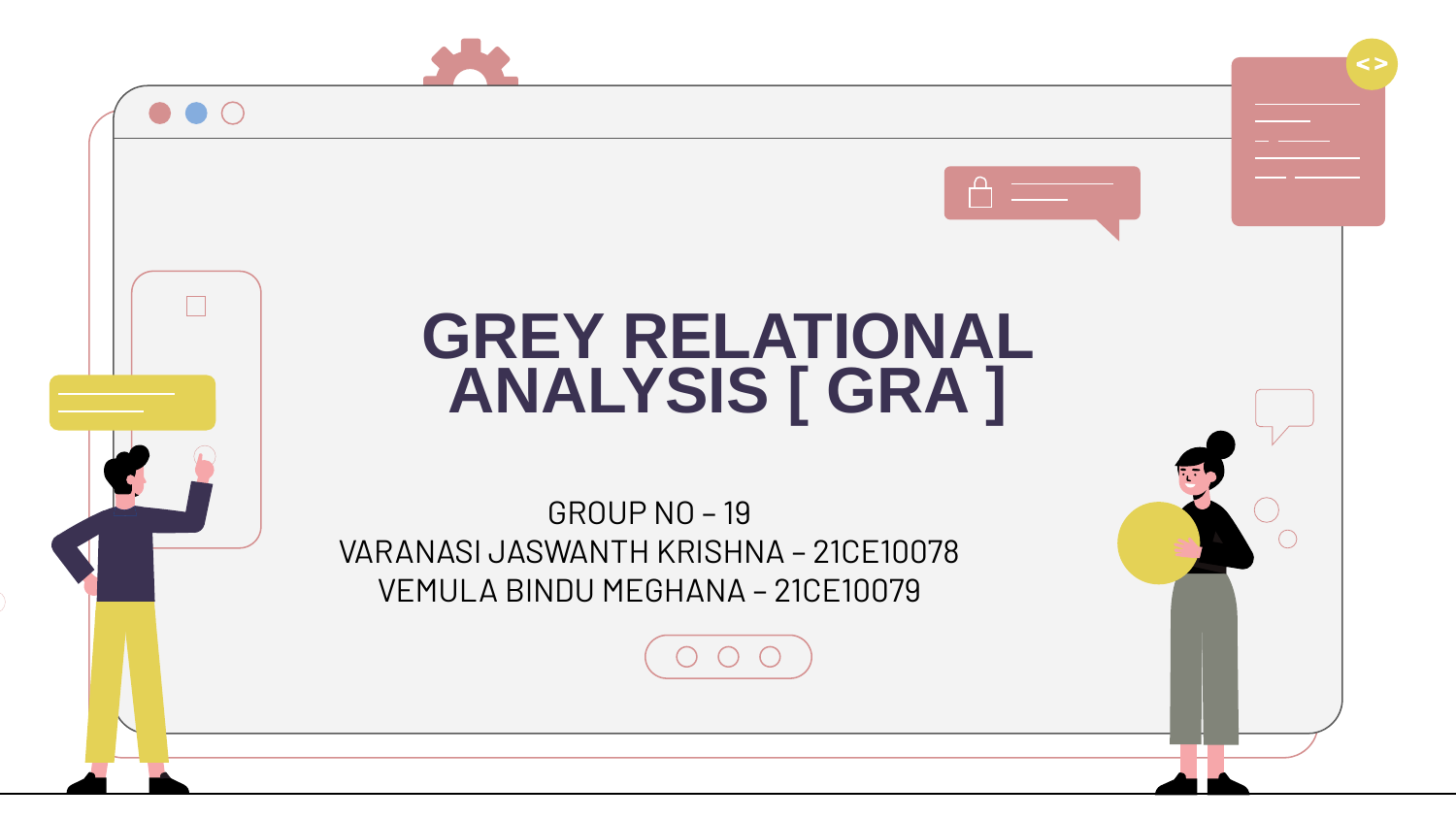

# GREY RELATIONAL ANALYSIS [ GRA ]

GROUP NO – 19
VARANASI JASWANTH KRISHNA – 21CE10078
VEMULA BINDU MEGHANA – 21CE10079